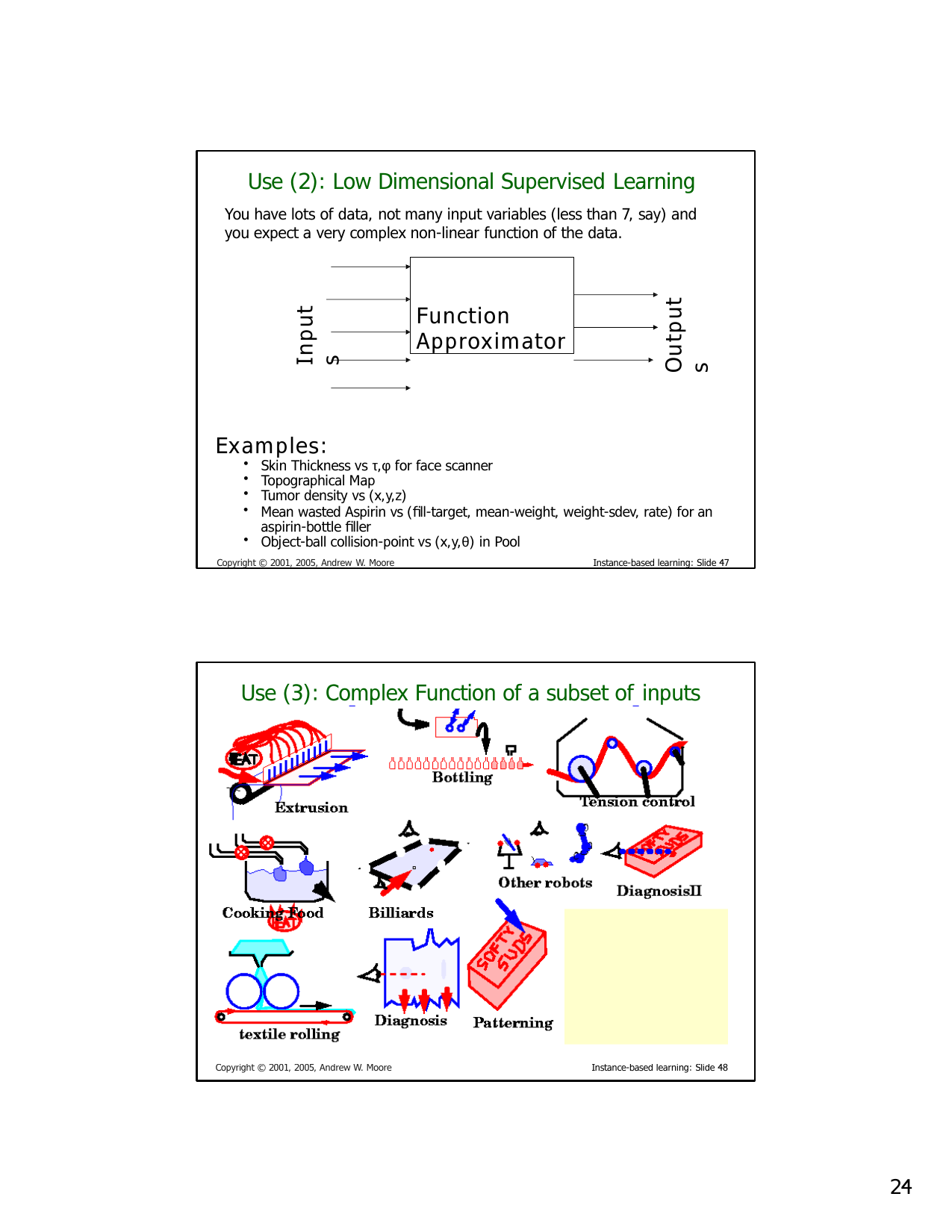

Use (2): Low Dimensional Supervised Learning
You have lots of data, not many input variables (less than 7, say) and  you expect a very complex non-linear function of the data.

Examples:
Skin Thickness vs τ,φ for face scanner
Topographical Map
Tumor density vs (x,y,z)
Mean wasted Aspirin vs (fill-target, mean-weight, weight-sdev, rate) for an  aspirin-bottle filler
Object-ball collision-point vs (x,y,θ) in Pool
Copyright © 2001, 2005, Andrew W. Moore	Instance-based learning: Slide 47

Function  Approximator

Outputs
Inputs

Use (3): Complex Function of a subset of inputs

Copyright © 2001, 2005, Andrew W. Moore
Instance-based learning: Slide 48
24